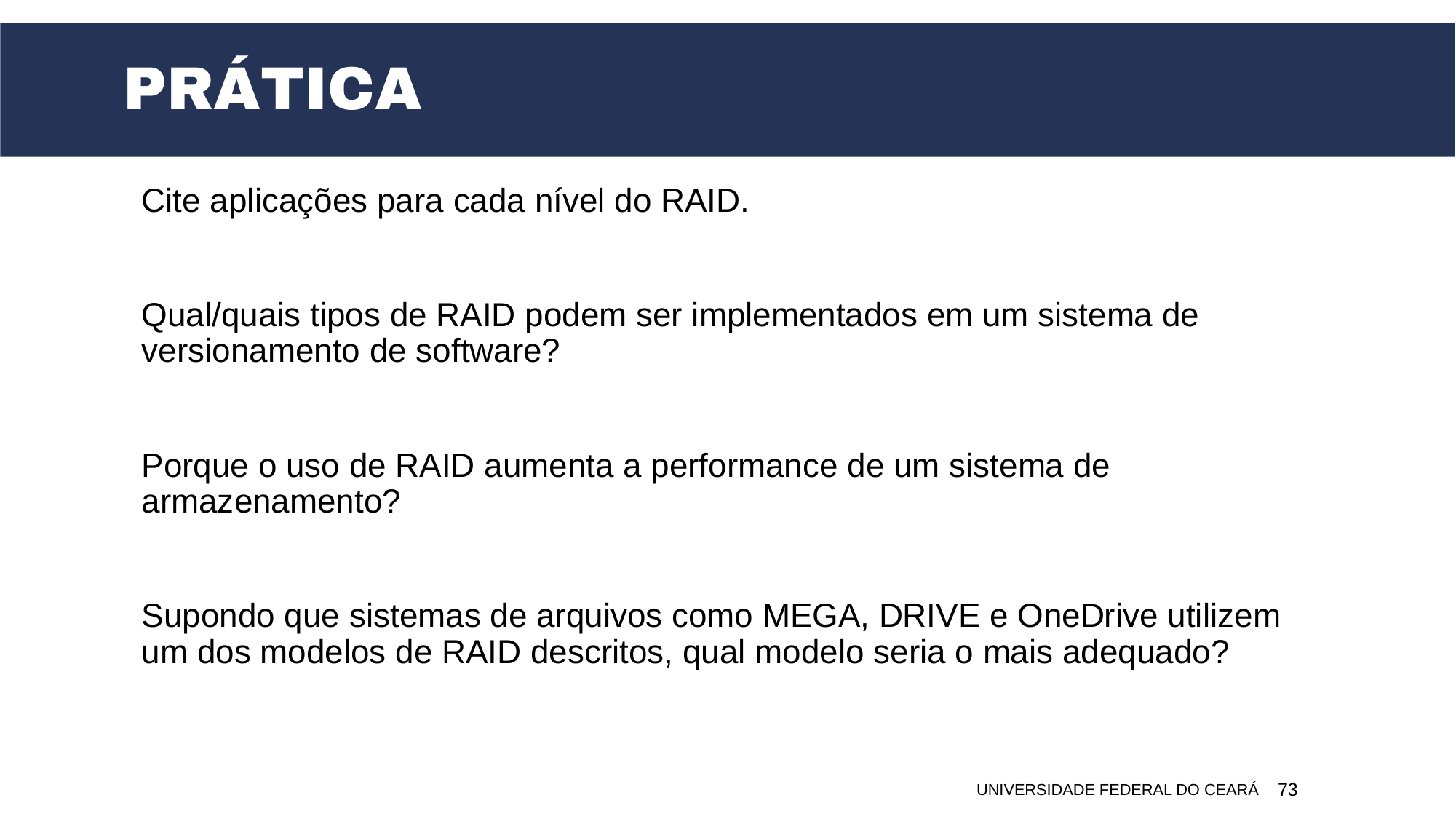

# PRÁTICA
Cite aplicações para cada nível do RAID.

Qual/quais tipos de RAID podem ser implementados em um sistema de versionamento de software?

Porque o uso de RAID aumenta a performance de um sistema de armazenamento?

Supondo que sistemas de arquivos como MEGA, DRIVE e OneDrive utilizem um dos modelos de RAID descritos, qual modelo seria o mais adequado?
UNIVERSIDADE FEDERAL DO CEARÁ
73